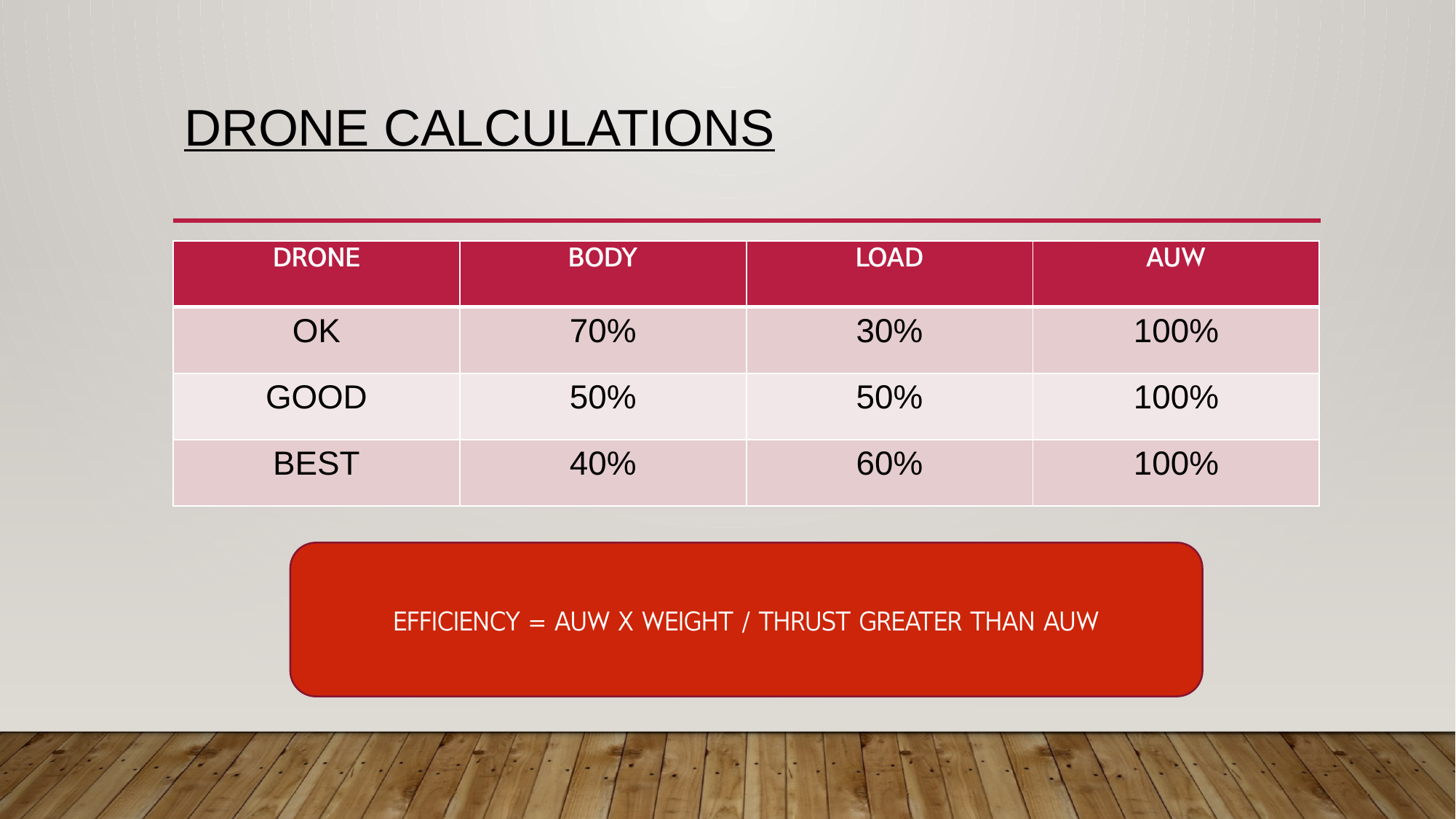

# DRONE CALCULATIONS
| DRONE | BODY | LOAD | AUW |
| --- | --- | --- | --- |
| OK | 70% | 30% | 100% |
| GOOD | 50% | 50% | 100% |
| BEST | 40% | 60% | 100% |
EFFICIENCY = AUW X WEIGHT / THRUST GREATER THAN AUW